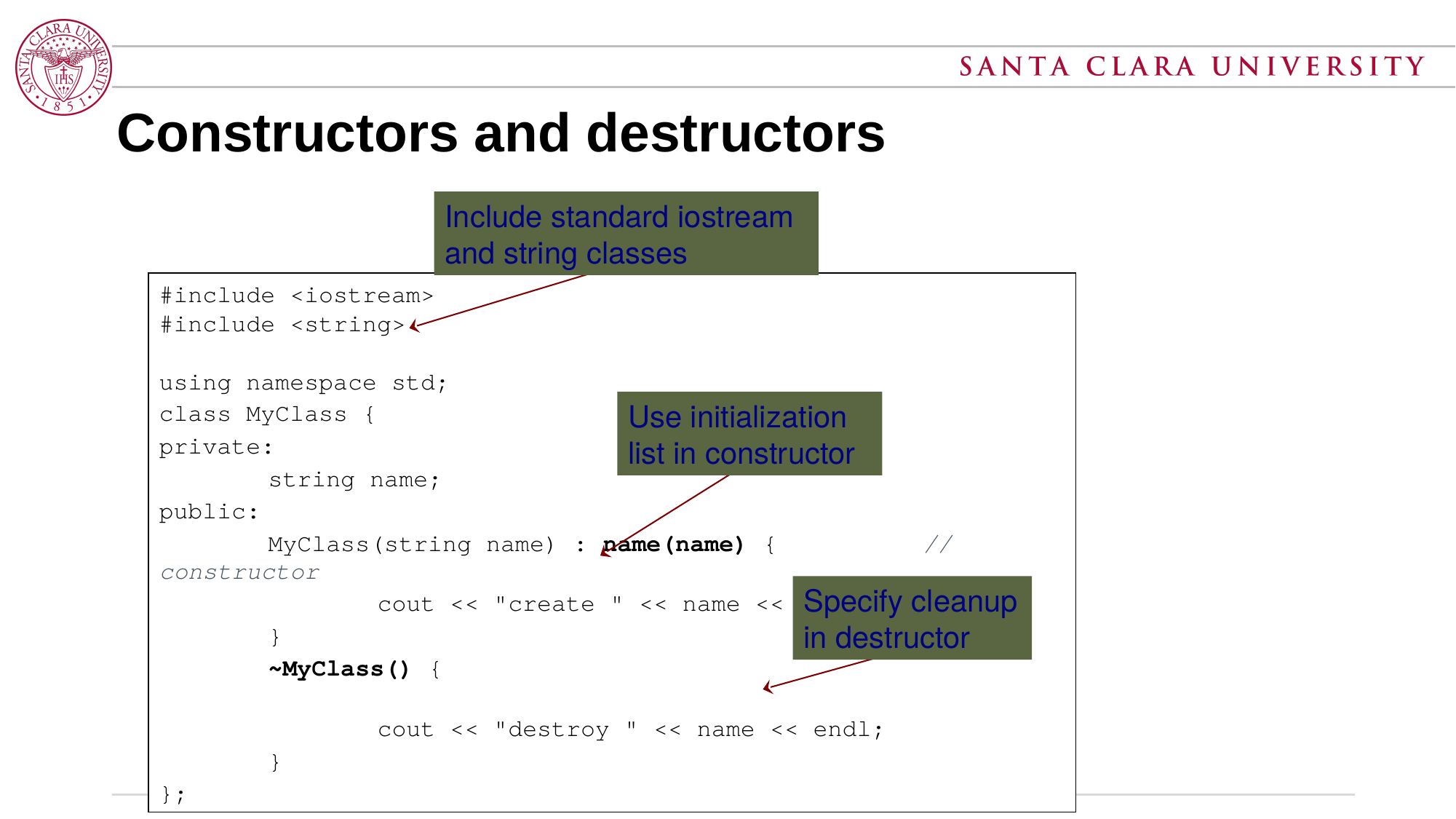

© O. Nierstrasz
P2 — A bit of C++
29
# Constructors and destructors
Include standard iostream and string classes

#include <iostream>
#include <string>

using namespace std;
class MyClass {
private:
	string name;
public:
	MyClass(string name) : name(name) { 		// constructor
		cout << "create " << name << endl;
	}
	~MyClass() {
		cout << "destroy " << name << endl;
	}
};
Use initialization list in constructor

Specify cleanup in destructor